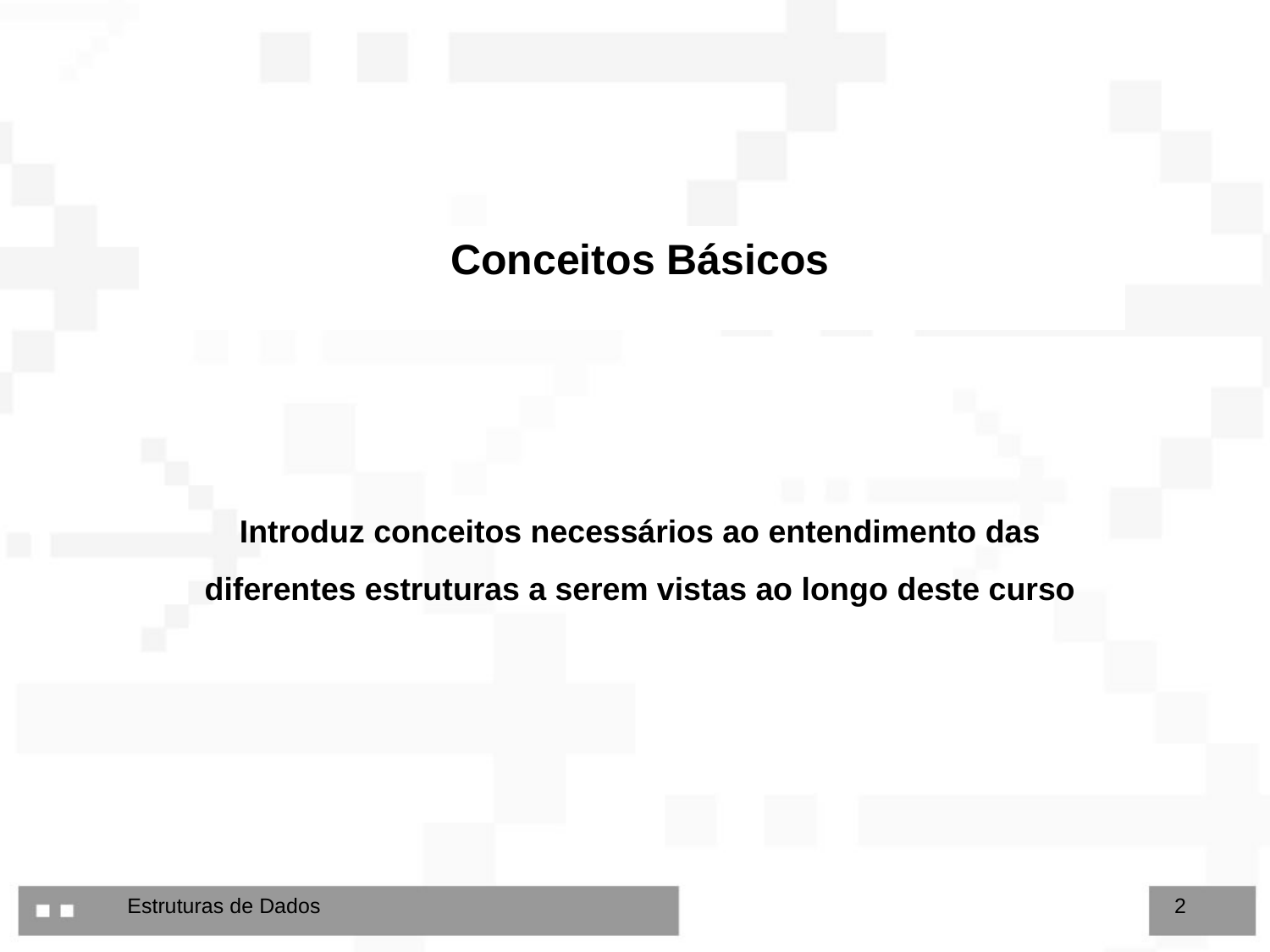

Conceitos Básicos
Introduz conceitos necessários ao entendimento das diferentes estruturas a serem vistas ao longo deste curso